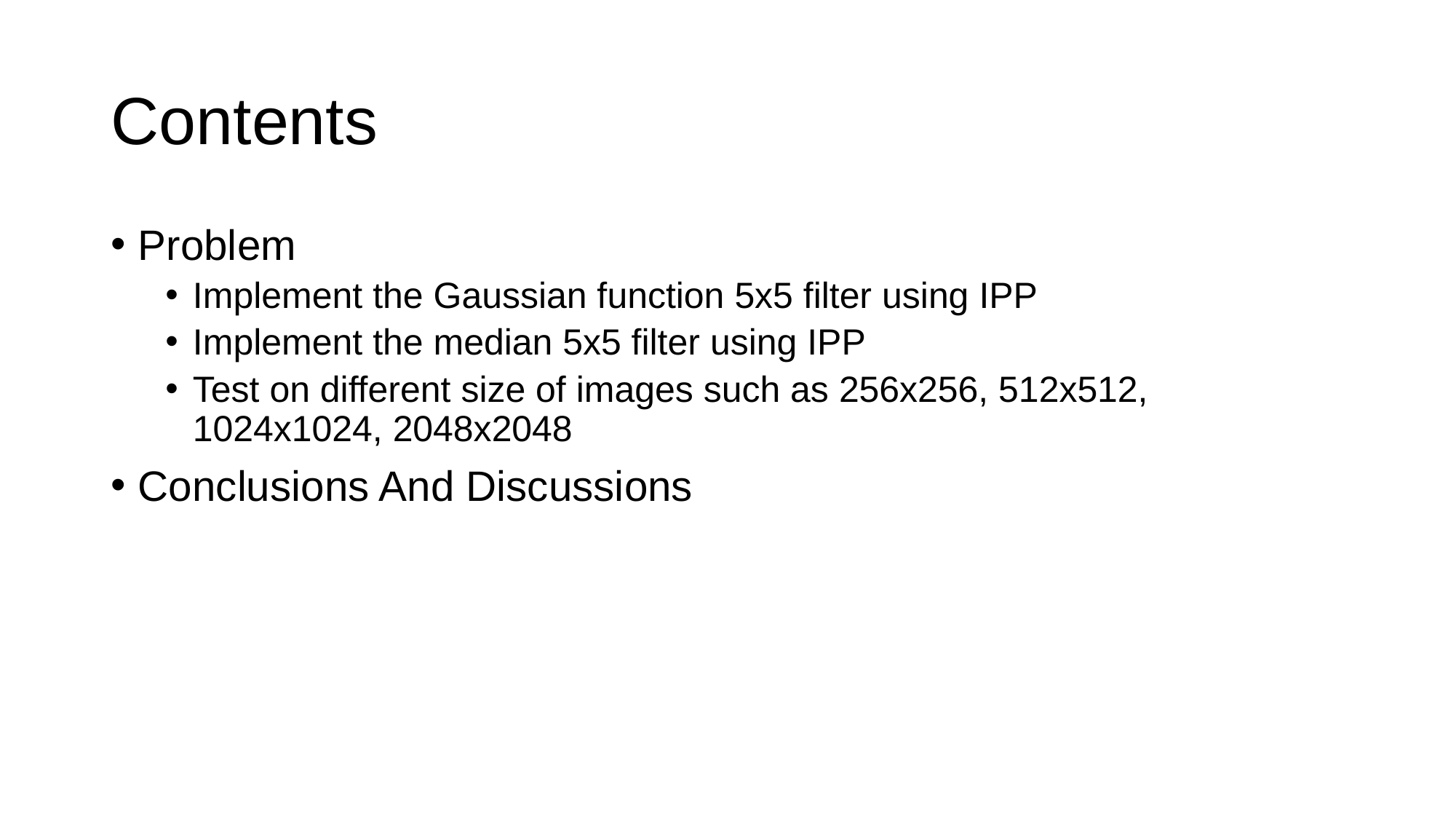

# Contents
Problem
Implement the Gaussian function 5x5 filter using IPP
Implement the median 5x5 filter using IPP
Test on different size of images such as 256x256, 512x512, 1024x1024, 2048x2048
Conclusions And Discussions